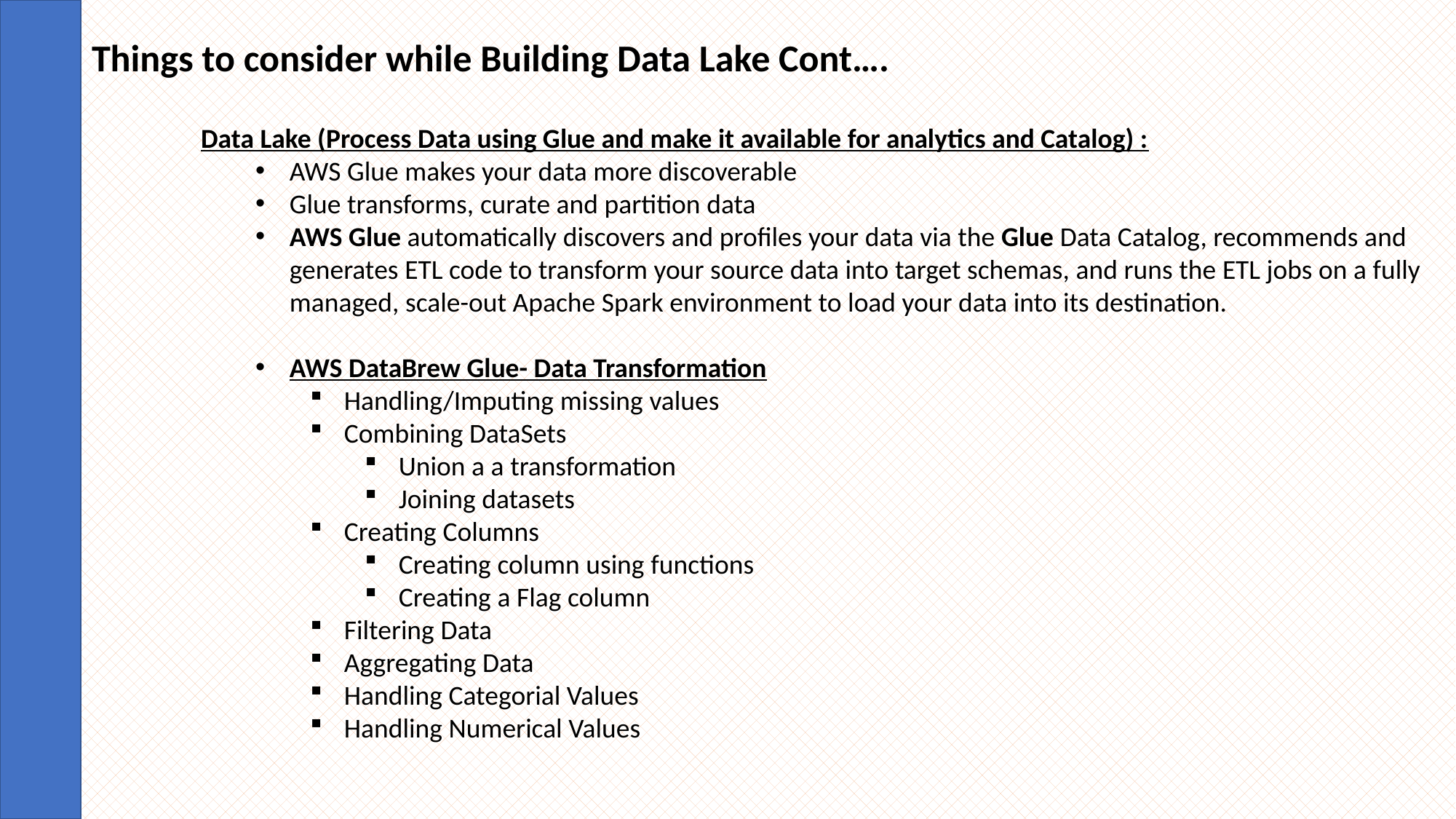

Things to consider while Building Data Lake Cont….

Data Lake (Process Data using Glue and make it available for analytics and Catalog) :
AWS Glue makes your data more discoverable
Glue transforms, curate and partition data
AWS Glue automatically discovers and profiles your data via the Glue Data Catalog, recommends and generates ETL code to transform your source data into target schemas, and runs the ETL jobs on a fully managed, scale-out Apache Spark environment to load your data into its destination.

AWS DataBrew Glue- Data Transformation
Handling/Imputing missing values
Combining DataSets
Union a a transformation
Joining datasets
Creating Columns
Creating column using functions
Creating a Flag column
Filtering Data
Aggregating Data
Handling Categorial Values
Handling Numerical Values